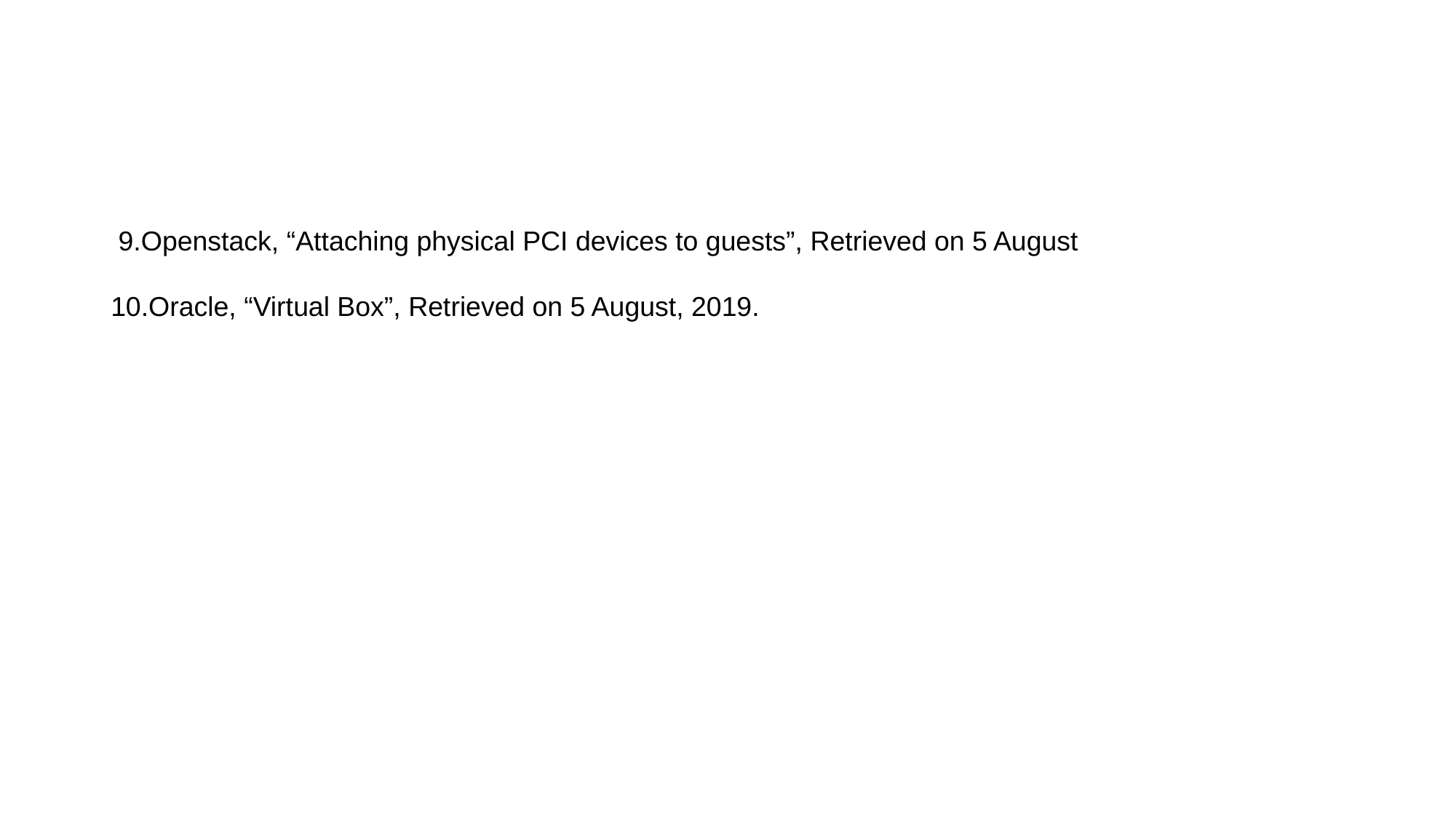

9.Openstack, “Attaching physical PCI devices to guests”, Retrieved on 5 August

10.Oracle, “Virtual Box”, Retrieved on 5 August, 2019.